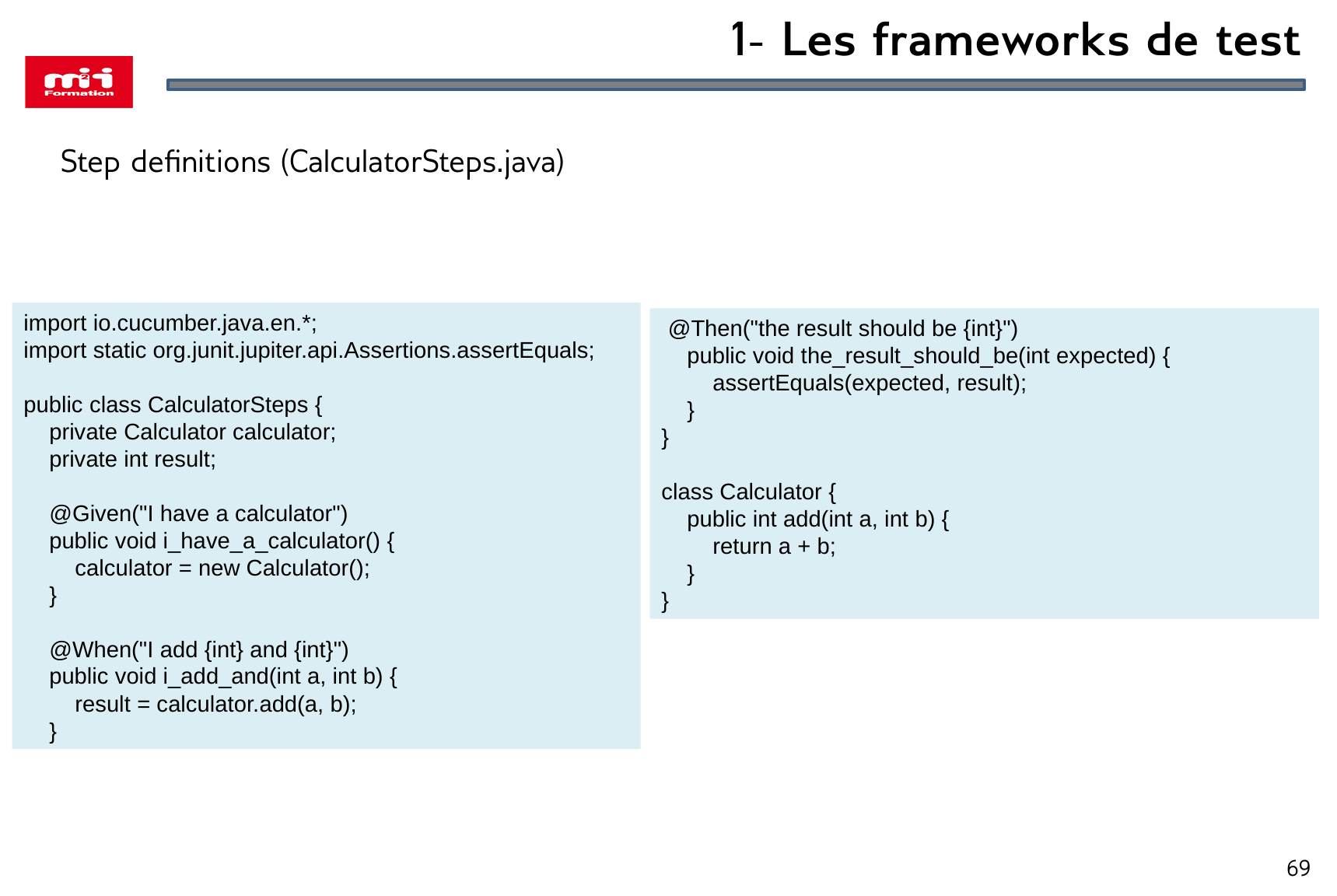

1- Les frameworks de test
Step definitions (CalculatorSteps.java)
import io.cucumber.java.en.*;
import static org.junit.jupiter.api.Assertions.assertEquals;

public class CalculatorSteps {
    private Calculator calculator;
    private int result;

    @Given("I have a calculator")
    public void i_have_a_calculator() {
        calculator = new Calculator();
    }

    @When("I add {int} and {int}")
    public void i_add_and(int a, int b) {
        result = calculator.add(a, b);
    }
 @Then("the result should be {int}")
    public void the_result_should_be(int expected) {
        assertEquals(expected, result);
    }
}

class Calculator {
    public int add(int a, int b) {
        return a + b;
    }
}
69